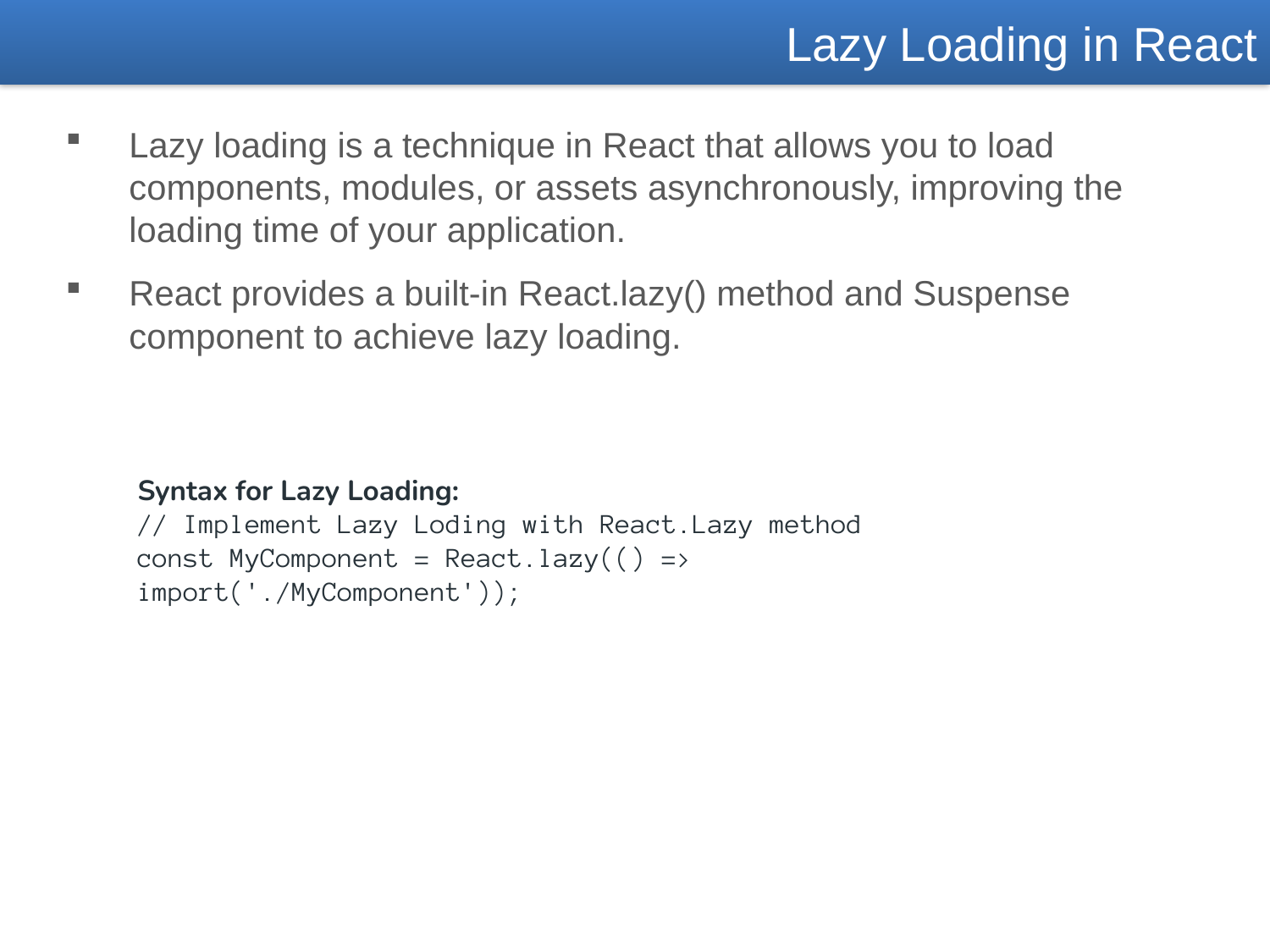

Lazy Loading in React
Lazy loading is a technique in React that allows you to load components, modules, or assets asynchronously, improving the loading time of your application.
React provides a built-in React.lazy() method and Suspense component to achieve lazy loading.

Syntax for Lazy Loading:
// Implement Lazy Loding with React.Lazy method
const MyComponent = React.lazy(() => import('./MyComponent'));